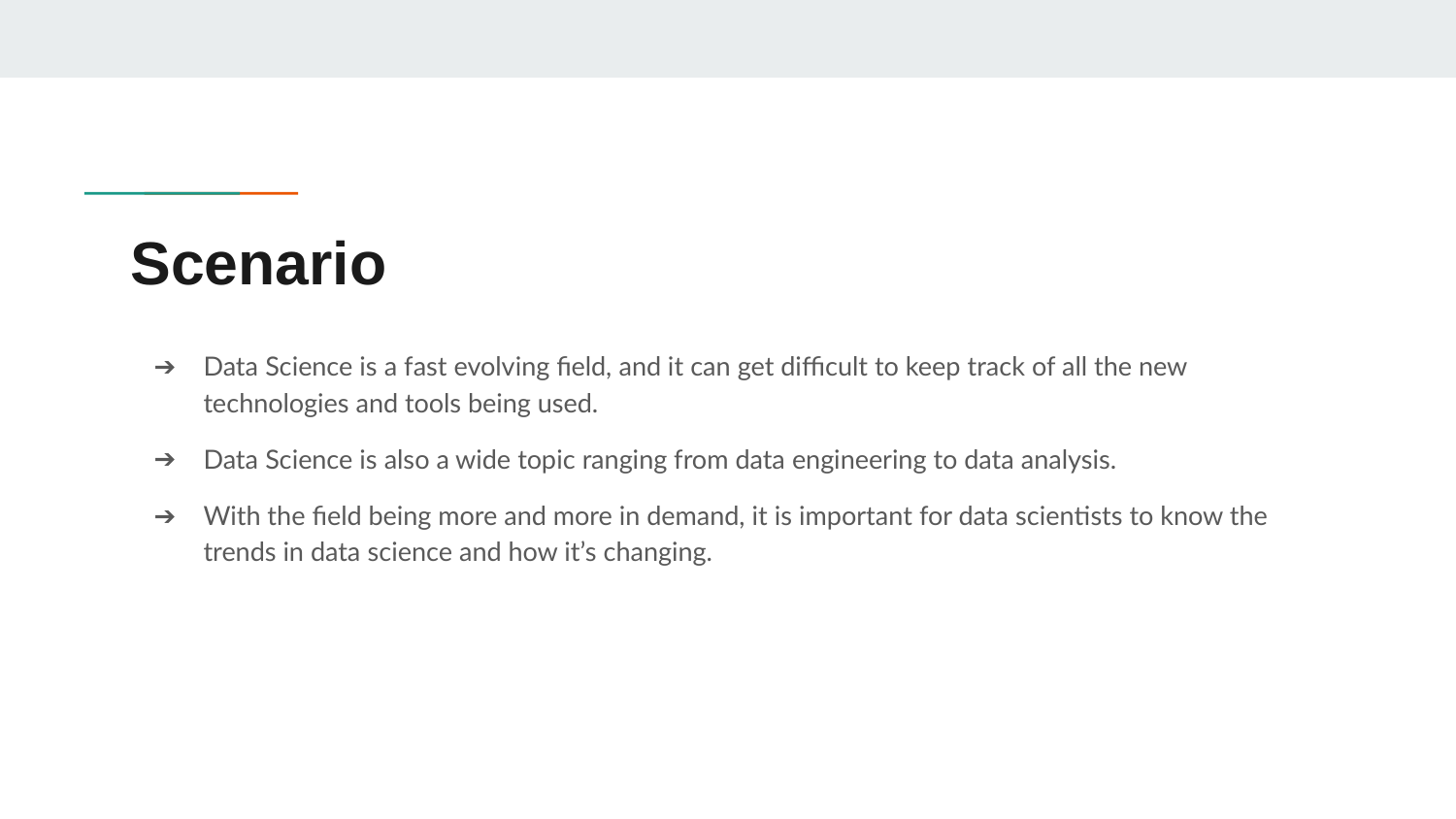

# Scenario
Data Science is a fast evolving field, and it can get difficult to keep track of all the new technologies and tools being used.
Data Science is also a wide topic ranging from data engineering to data analysis.
With the field being more and more in demand, it is important for data scientists to know the trends in data science and how it’s changing.